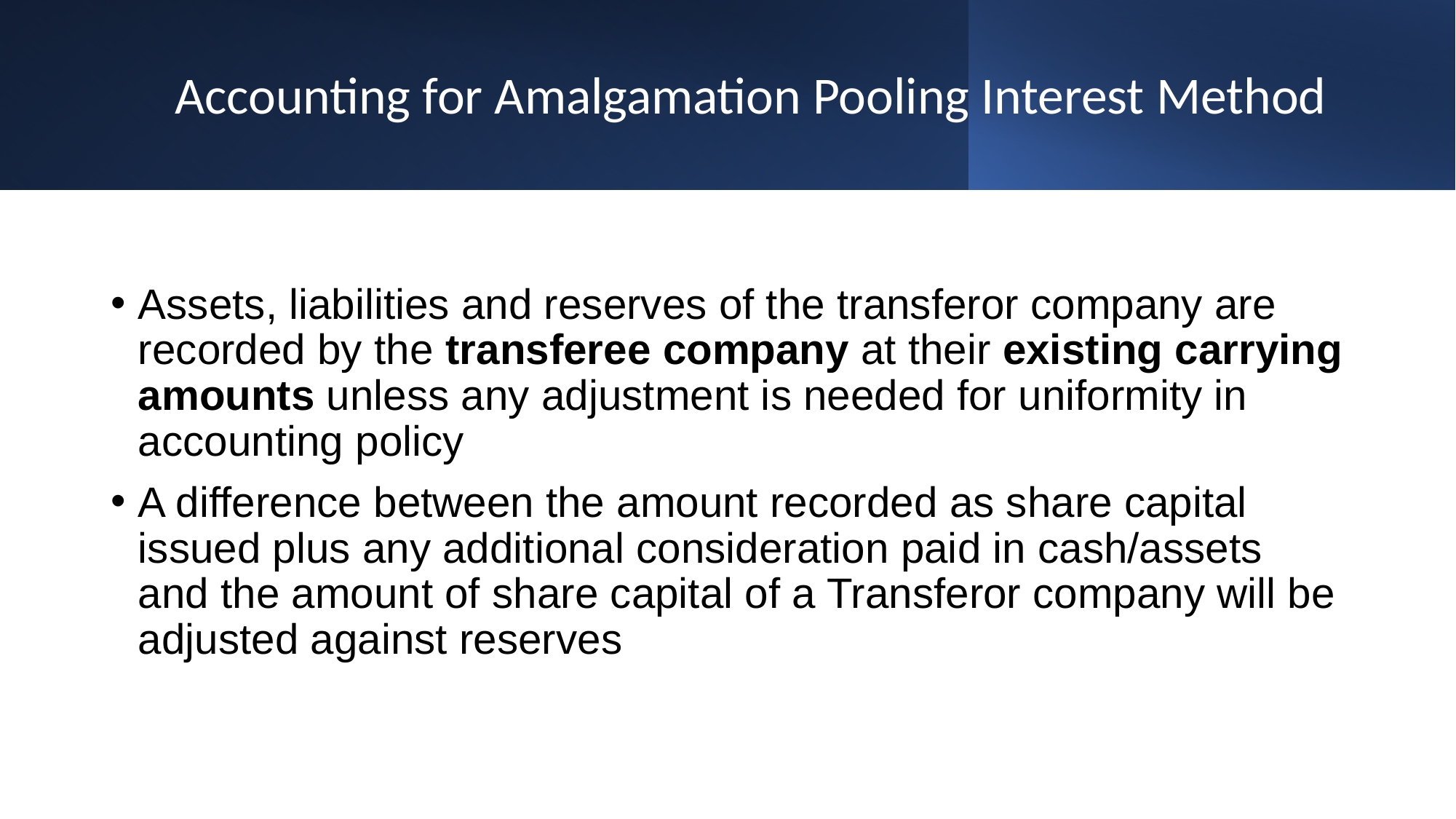

# Accounting for Amalgamation Pooling Interest Method

Assets, liabilities and reserves of the transferor company are recorded by the transferee company at their existing carrying amounts unless any adjustment is needed for uniformity in accounting policy
A difference between the amount recorded as share capital issued plus any additional consideration paid in cash/assets and the amount of share capital of a Transferor company will be adjusted against reserves